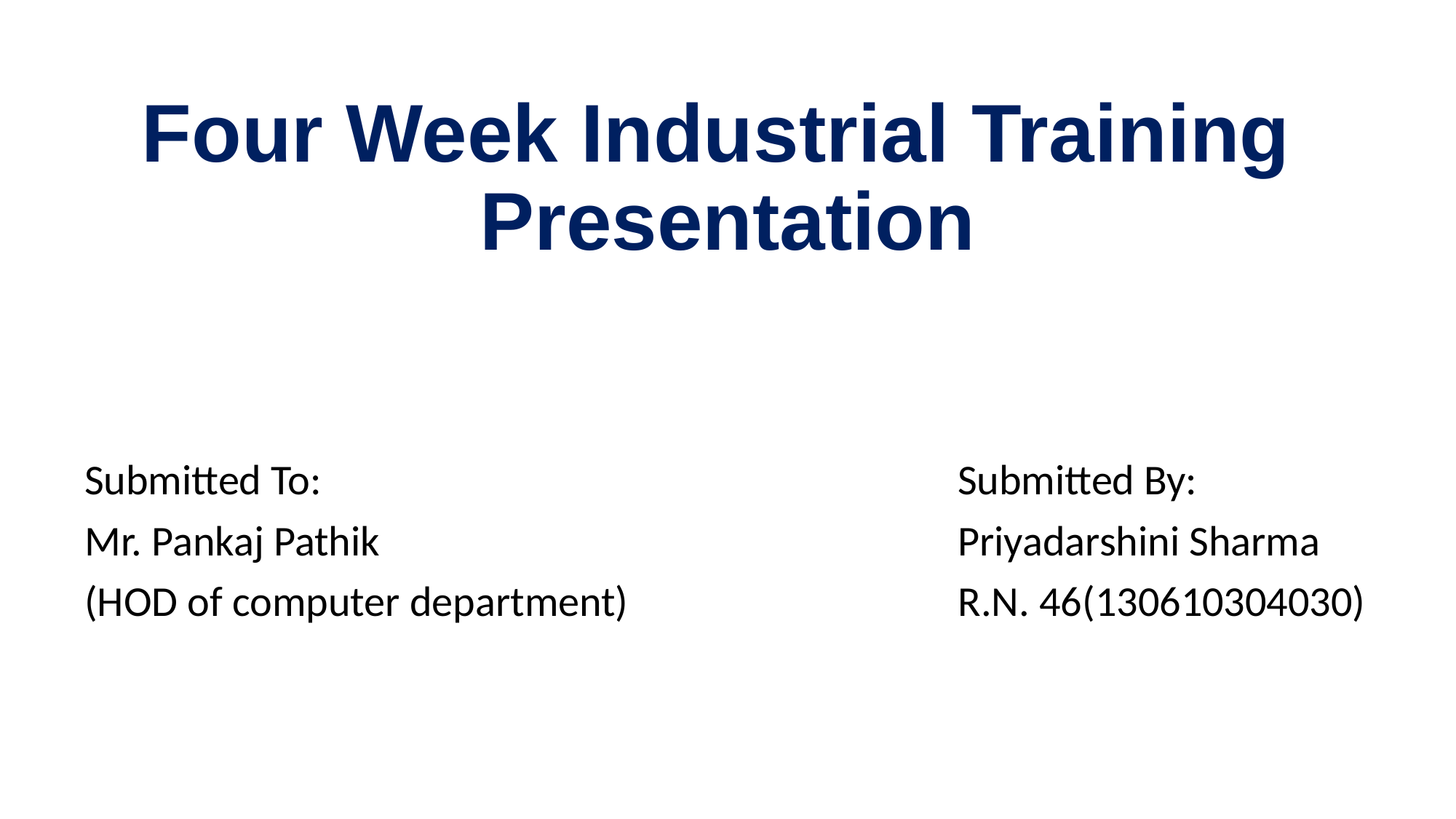

# Four Week Industrial Training  Presentation
Submitted To:						Submitted By:
Mr. Pankaj Pathik						Priyadarshini Sharma
(HOD of computer department)				R.N. 46(130610304030)